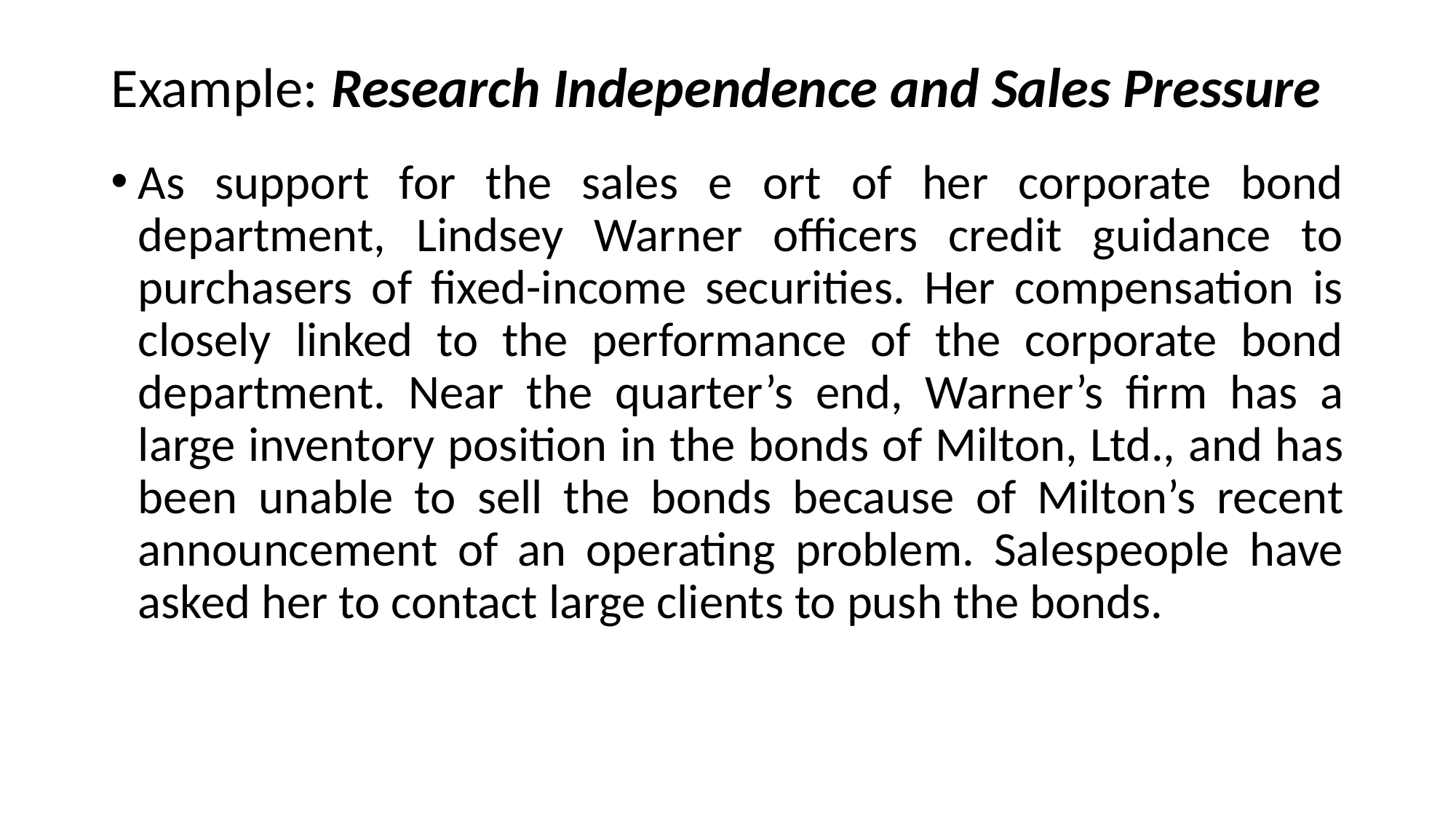

# Example: Research Independence and Sales Pressure
As support for the sales e ort of her corporate bond department, Lindsey Warner officers credit guidance to purchasers of fixed-income securities. Her compensation is closely linked to the performance of the corporate bond department. Near the quarter’s end, Warner’s firm has a large inventory position in the bonds of Milton, Ltd., and has been unable to sell the bonds because of Milton’s recent announcement of an operating problem. Salespeople have asked her to contact large clients to push the bonds.